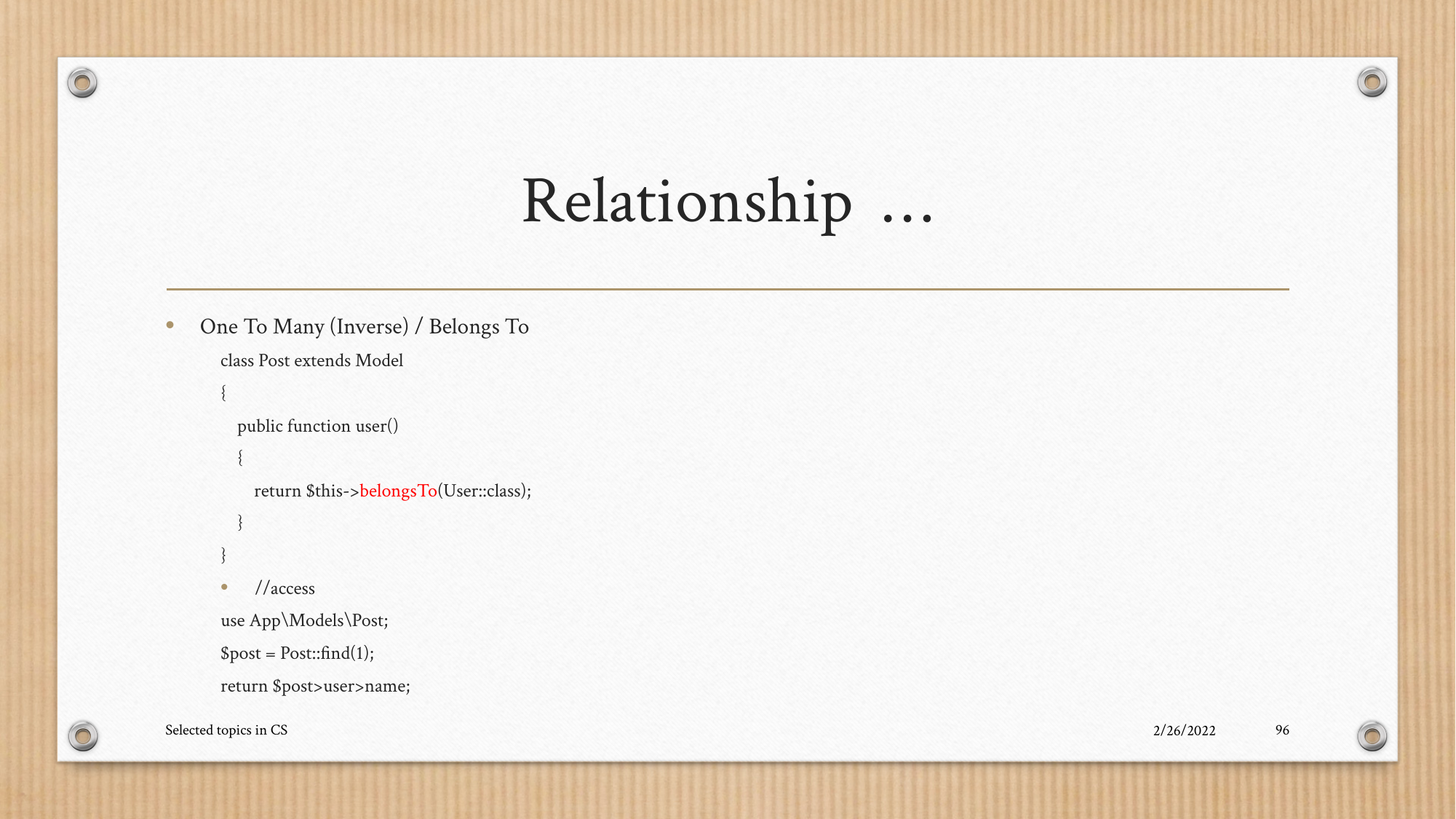

# Relationship  …
One To Many (Inverse) / Belongs To
class Post extends Model
{
    public function user()
    {
        return $this->belongsTo(User::class);
    }
}
//access
use App\Models\Post;
$post = Post::find(1);
return $post>user>name;
Selected topics in CS
2/26/2022
96